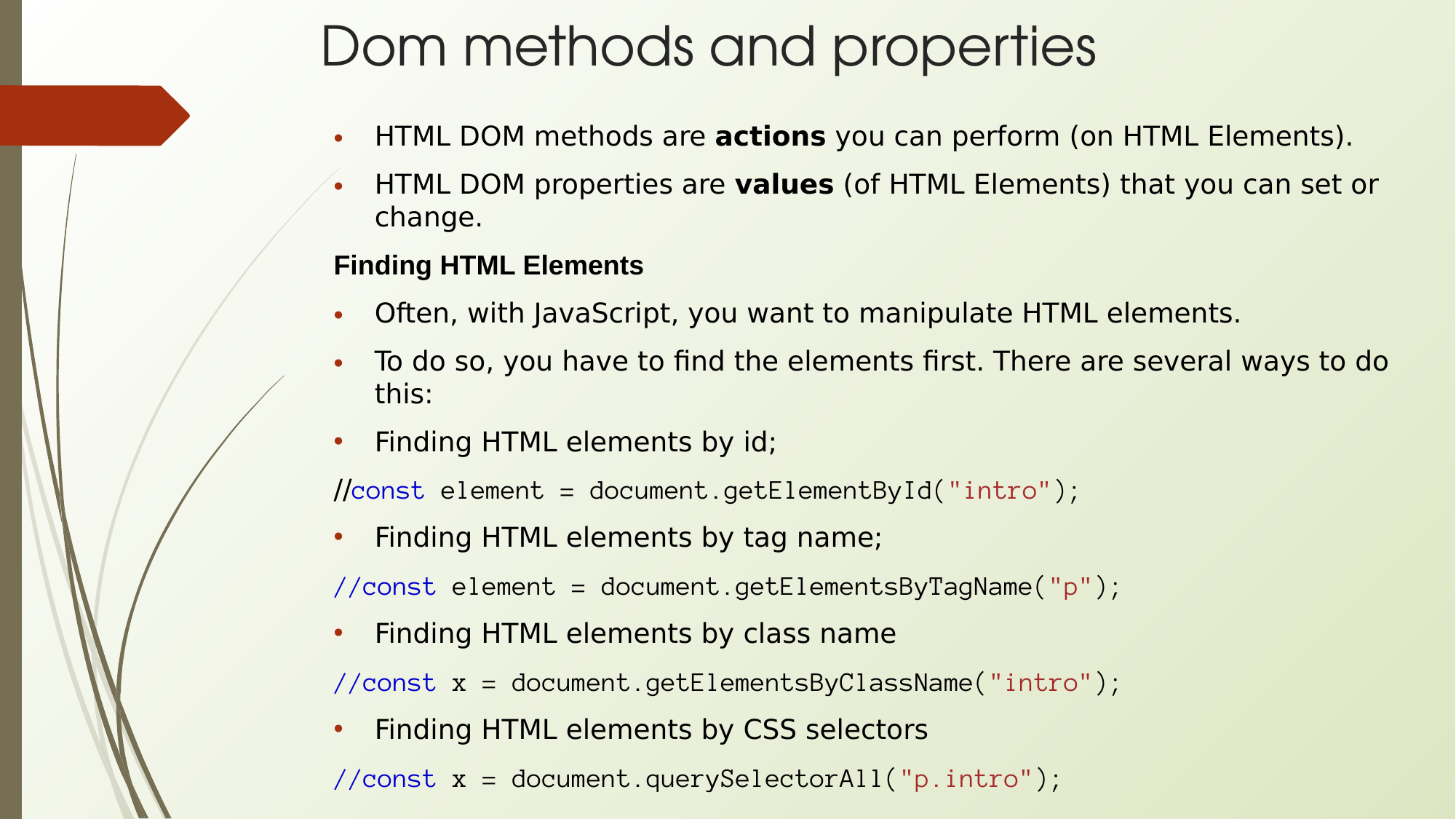

# Dom methods and properties
HTML DOM methods are actions you can perform (on HTML Elements).
HTML DOM properties are values (of HTML Elements) that you can set or change.
Finding HTML Elements
Often, with JavaScript, you want to manipulate HTML elements.
To do so, you have to find the elements first. There are several ways to do this:
Finding HTML elements by id;
//const element = document.getElementById("intro");
Finding HTML elements by tag name;
//const element = document.getElementsByTagName("p");
Finding HTML elements by class name
//const x = document.getElementsByClassName("intro");
Finding HTML elements by CSS selectors
//const x = document.querySelectorAll("p.intro");